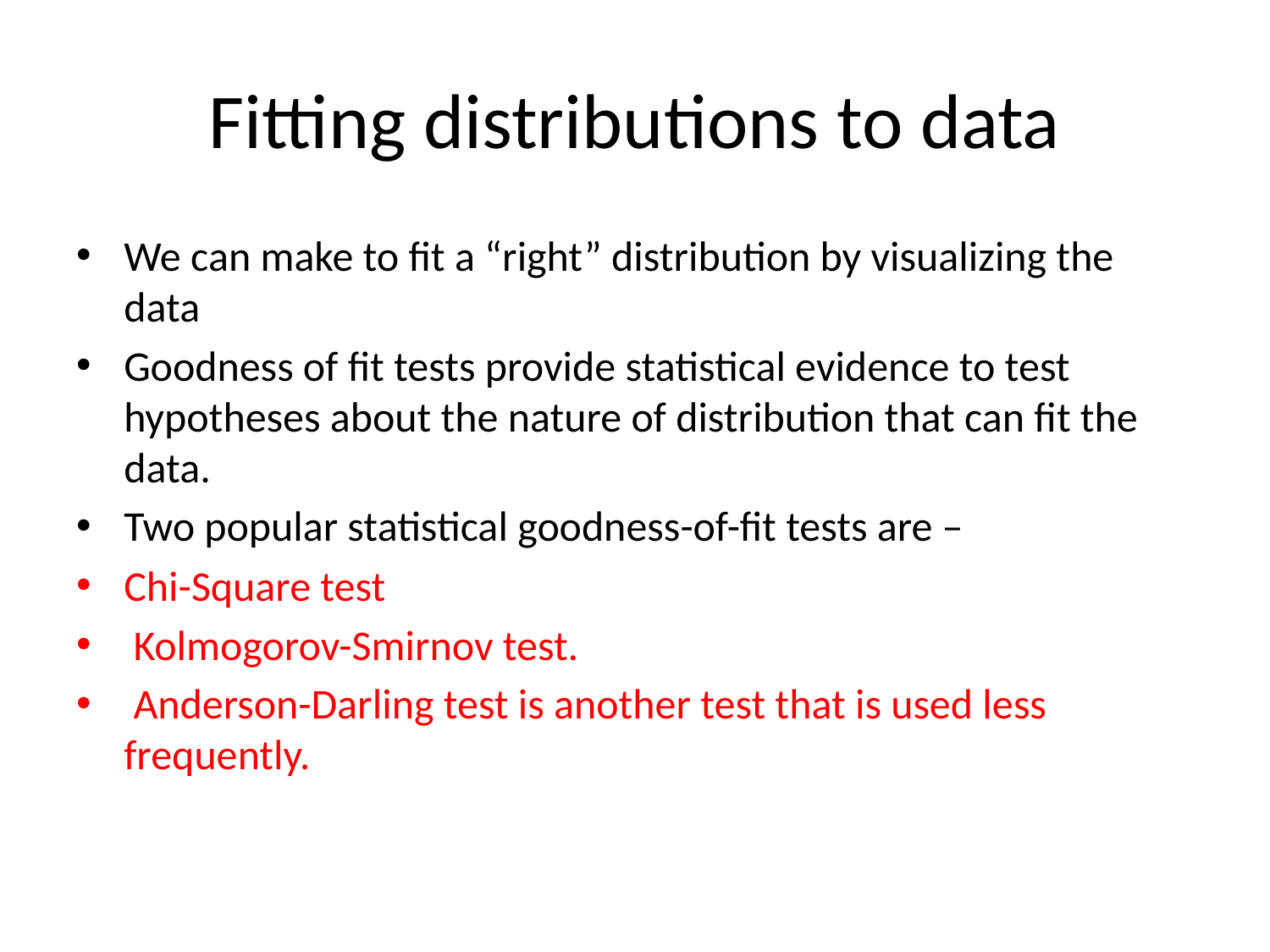

# Fitting distributions to data
We can make to fit a “right” distribution by visualizing the data
Goodness of fit tests provide statistical evidence to test hypotheses about the nature of distribution that can fit the data.
Two popular statistical goodness-of-fit tests are –
Chi-Square test
 Kolmogorov-Smirnov test.
 Anderson-Darling test is another test that is used less frequently.